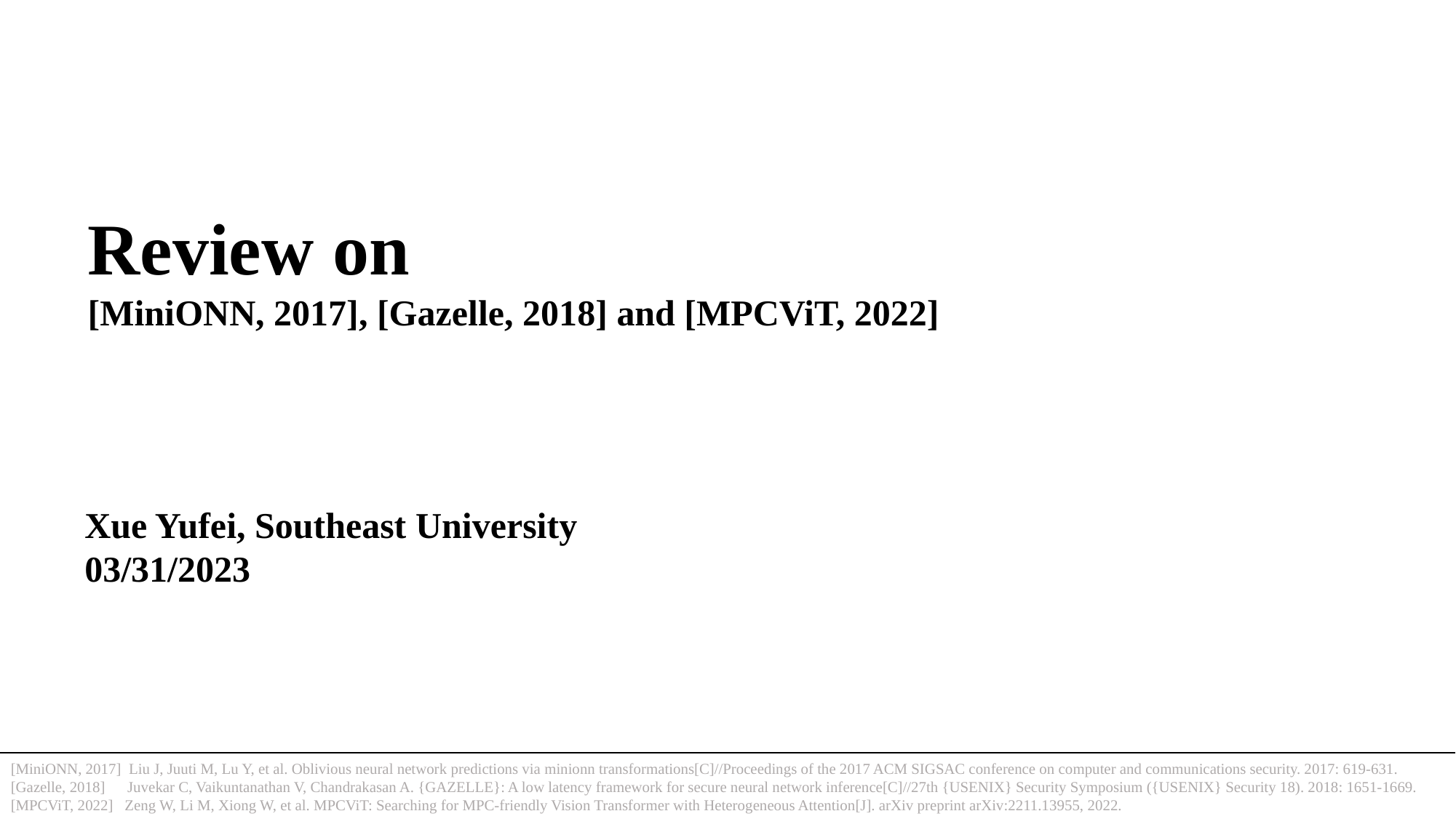

Review on
[MiniONN, 2017], [Gazelle, 2018] and [MPCViT, 2022]
Xue Yufei, Southeast University
03/31/2023
[MiniONN, 2017]  Liu J, Juuti M, Lu Y, et al. Oblivious neural network predictions via minionn transformations[C]//Proceedings of the 2017 ACM SIGSAC conference on computer and communications security. 2017: 619-631.
[Gazelle, 2018] 	  Juvekar C, Vaikuntanathan V, Chandrakasan A. {GAZELLE}: A low latency framework for secure neural network inference[C]//27th {USENIX} Security Symposium ({USENIX} Security 18). 2018: 1651-1669.
[MPCViT, 2022]   Zeng W, Li M, Xiong W, et al. MPCViT: Searching for MPC-friendly Vision Transformer with Heterogeneous Attention[J]. arXiv preprint arXiv:2211.13955, 2022.